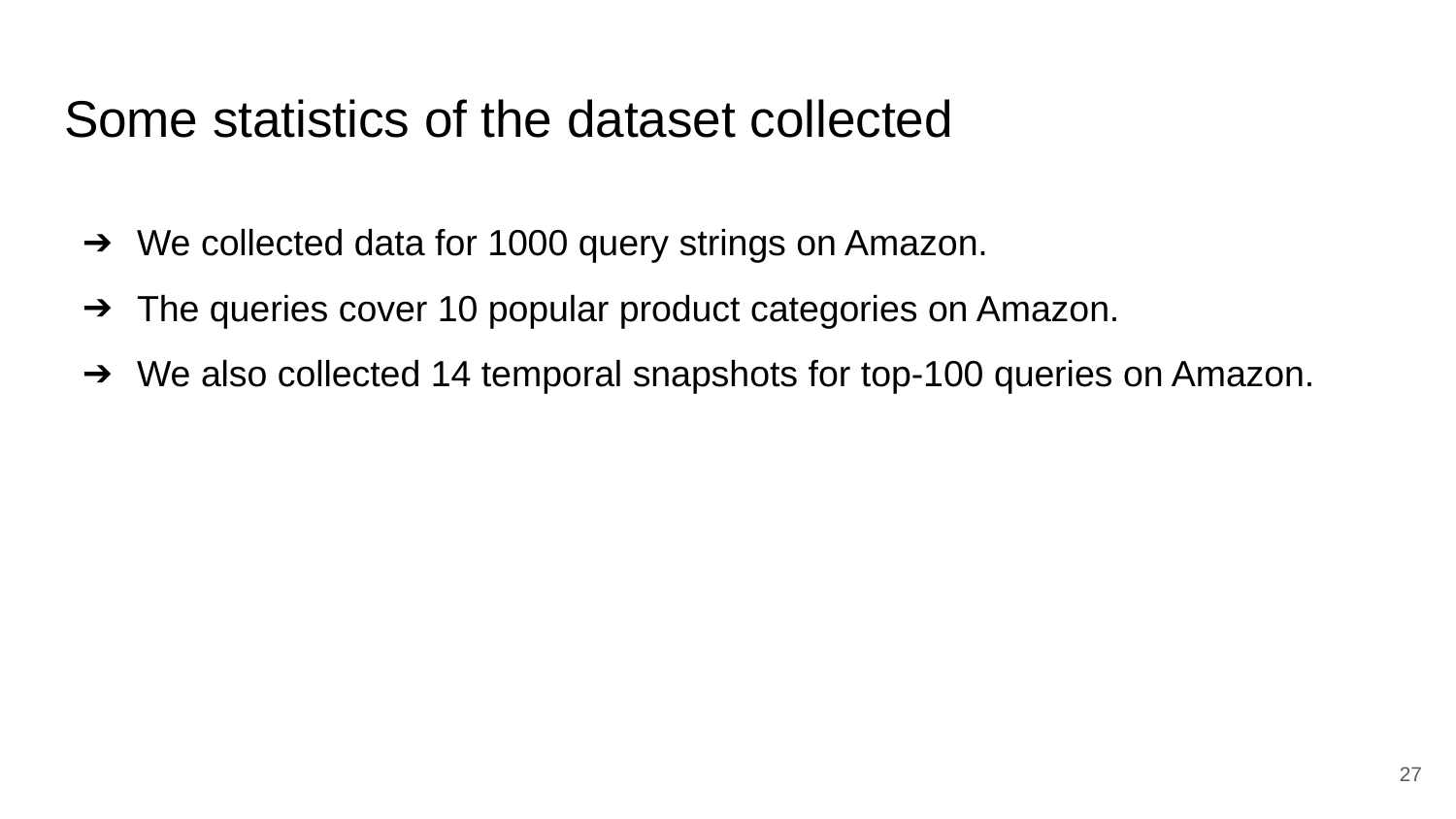

# Some statistics of the dataset collected
We collected data for 1000 query strings on Amazon.
The queries cover 10 popular product categories on Amazon.
We also collected 14 temporal snapshots for top-100 queries on Amazon.
27